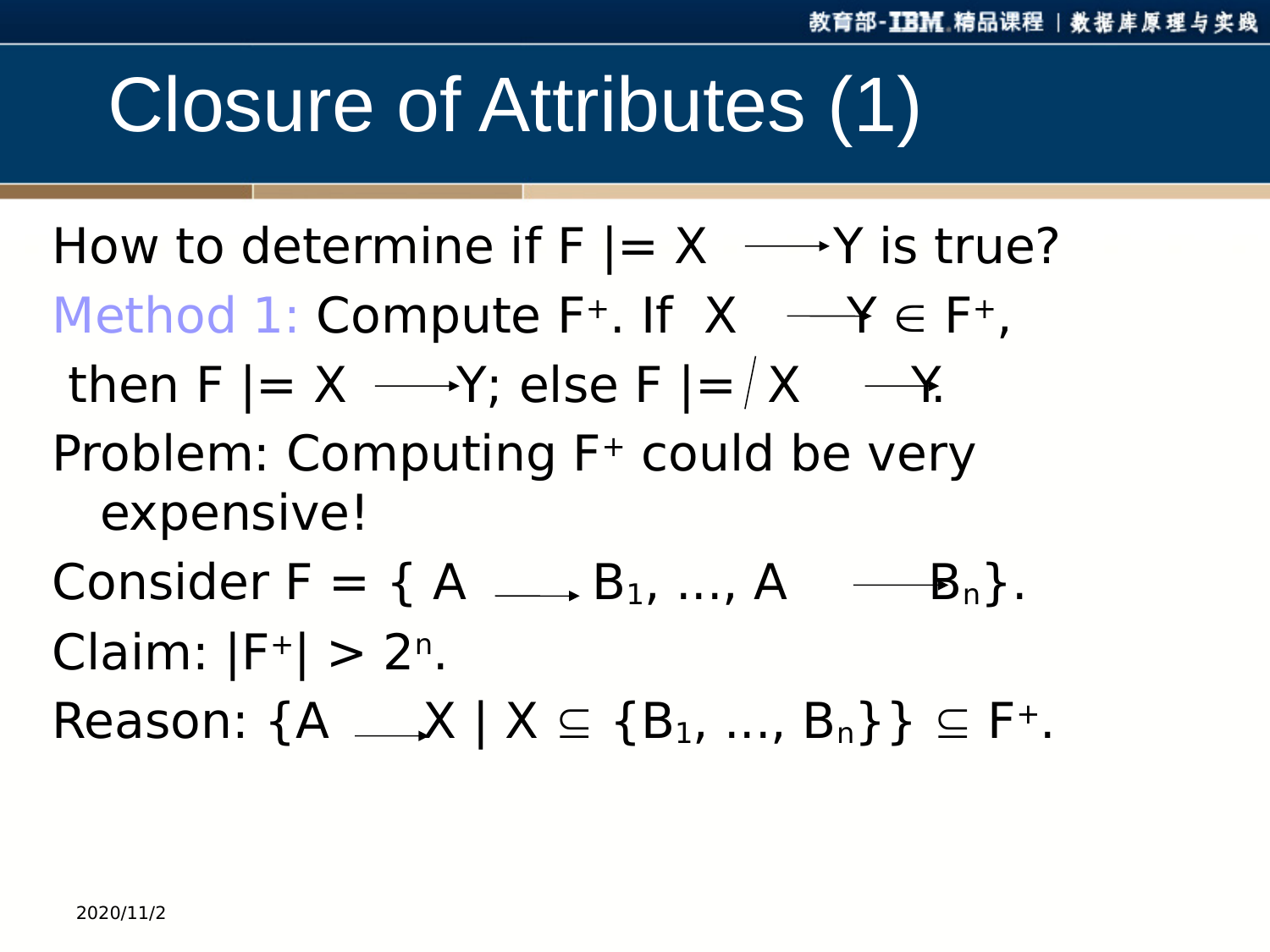

# Closure of Attributes (1)
How to determine if F |= X        Y is true?
Method 1: Compute F+. If  X       Y ∈ F+,
 then F |= X       Y; else F |=  X       Y.
Problem: Computing F+ could be very expensive!
Consider F = { A        B1, ..., A         Bn}.
Claim: |F+| > 2n.
Reason: {A      X | X ⊆ {B1, ..., Bn}} ⊆ F+.